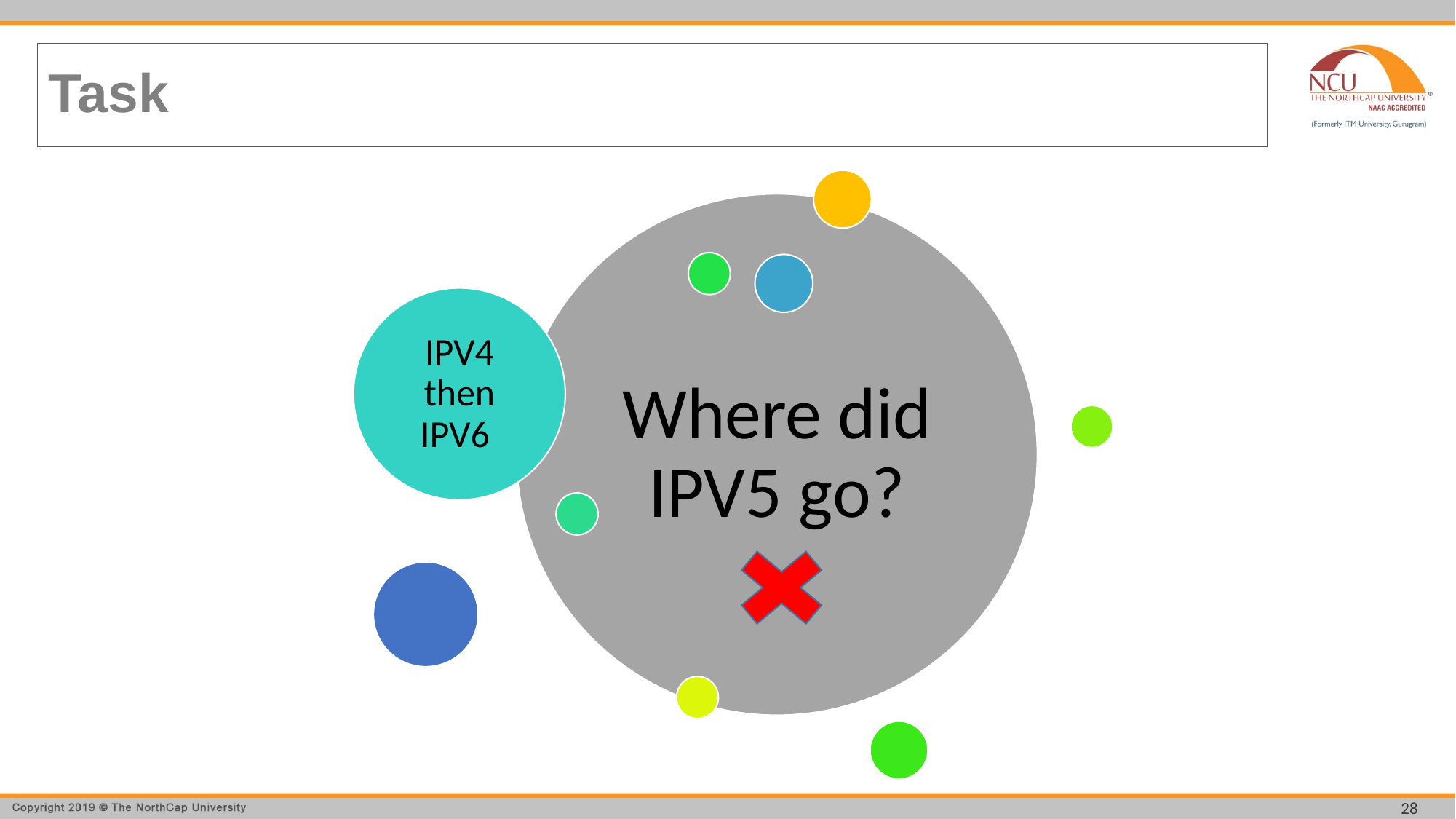

# Task
Where did IPV5 go?
IPV4 then IPV6

28